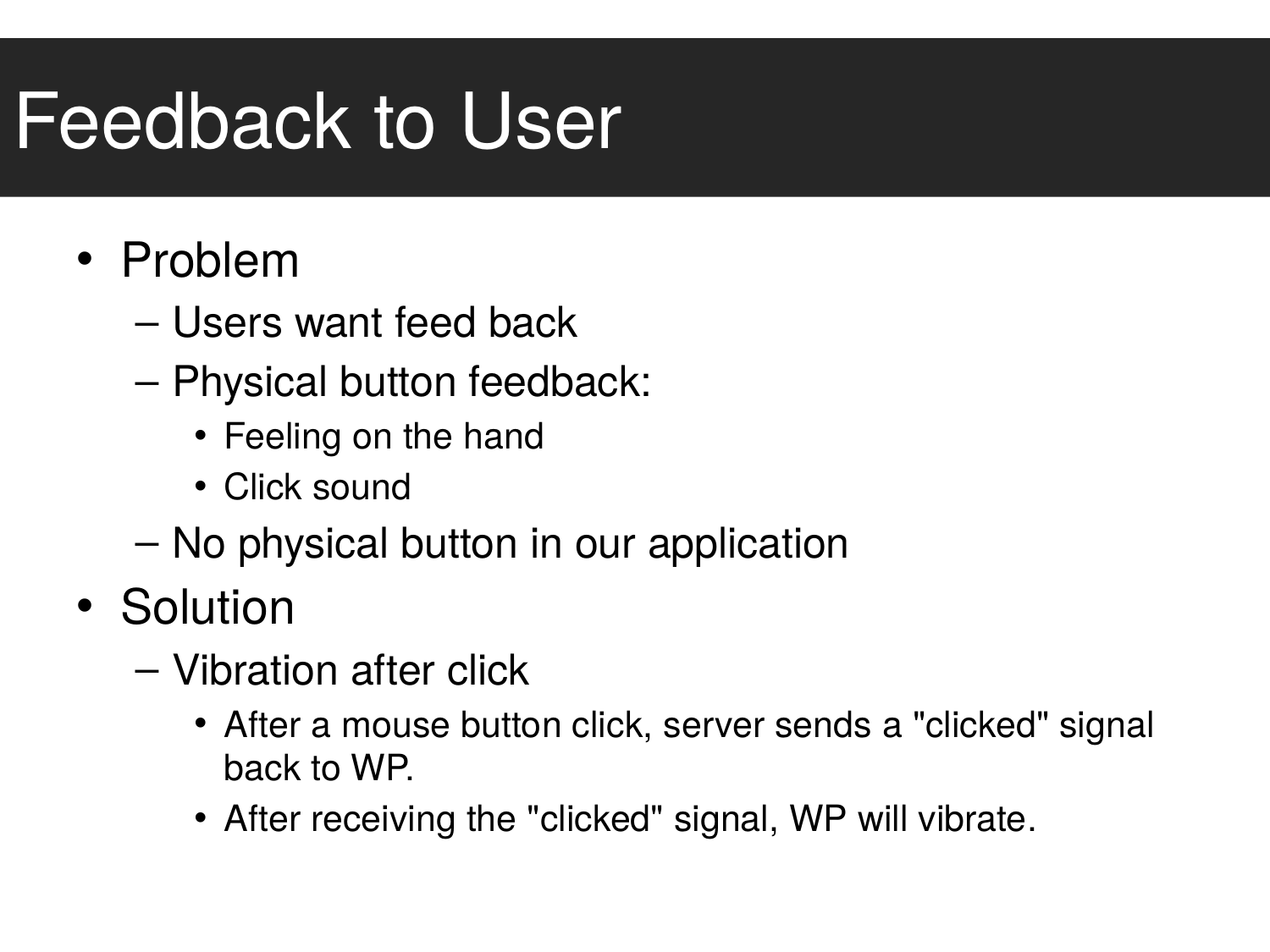

# Feedback to User
Problem
Users want feed back
Physical button feedback:
Feeling on the hand
Click sound
No physical button in our application
Solution
Vibration after click
After a mouse button click, server sends a "clicked" signal back to WP.
After receiving the "clicked" signal, WP will vibrate.